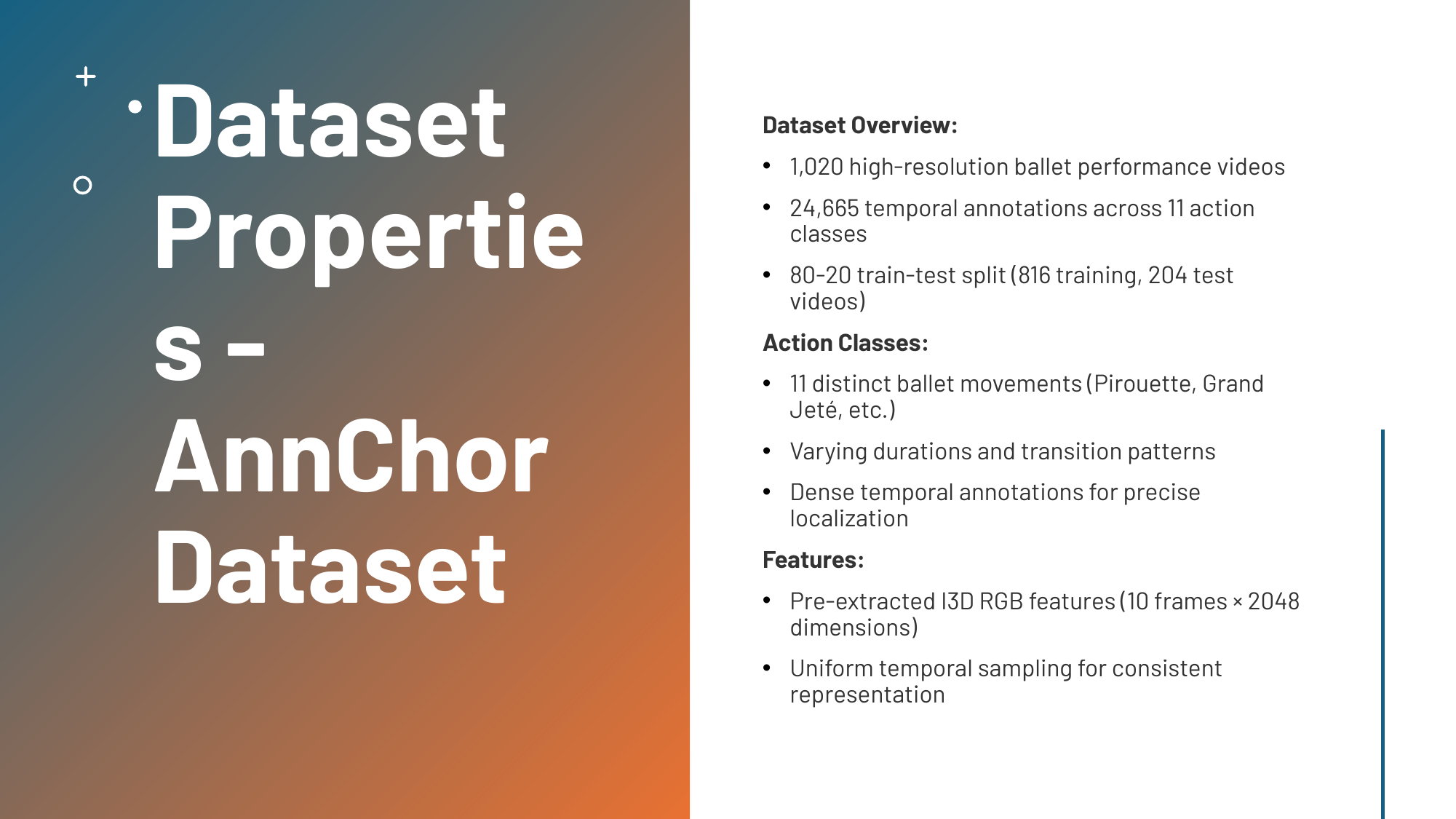

# Dataset Properties - AnnChor Dataset

Dataset Overview:
1,020 high-resolution ballet performance videos
24,665 temporal annotations across 11 action classes
80-20 train-test split (816 training, 204 test videos)
Action Classes:
11 distinct ballet movements (Pirouette, Grand Jeté, etc.)
Varying durations and transition patterns
Dense temporal annotations for precise localization
Features:
Pre-extracted I3D RGB features (10 frames × 2048 dimensions)
Uniform temporal sampling for consistent representation